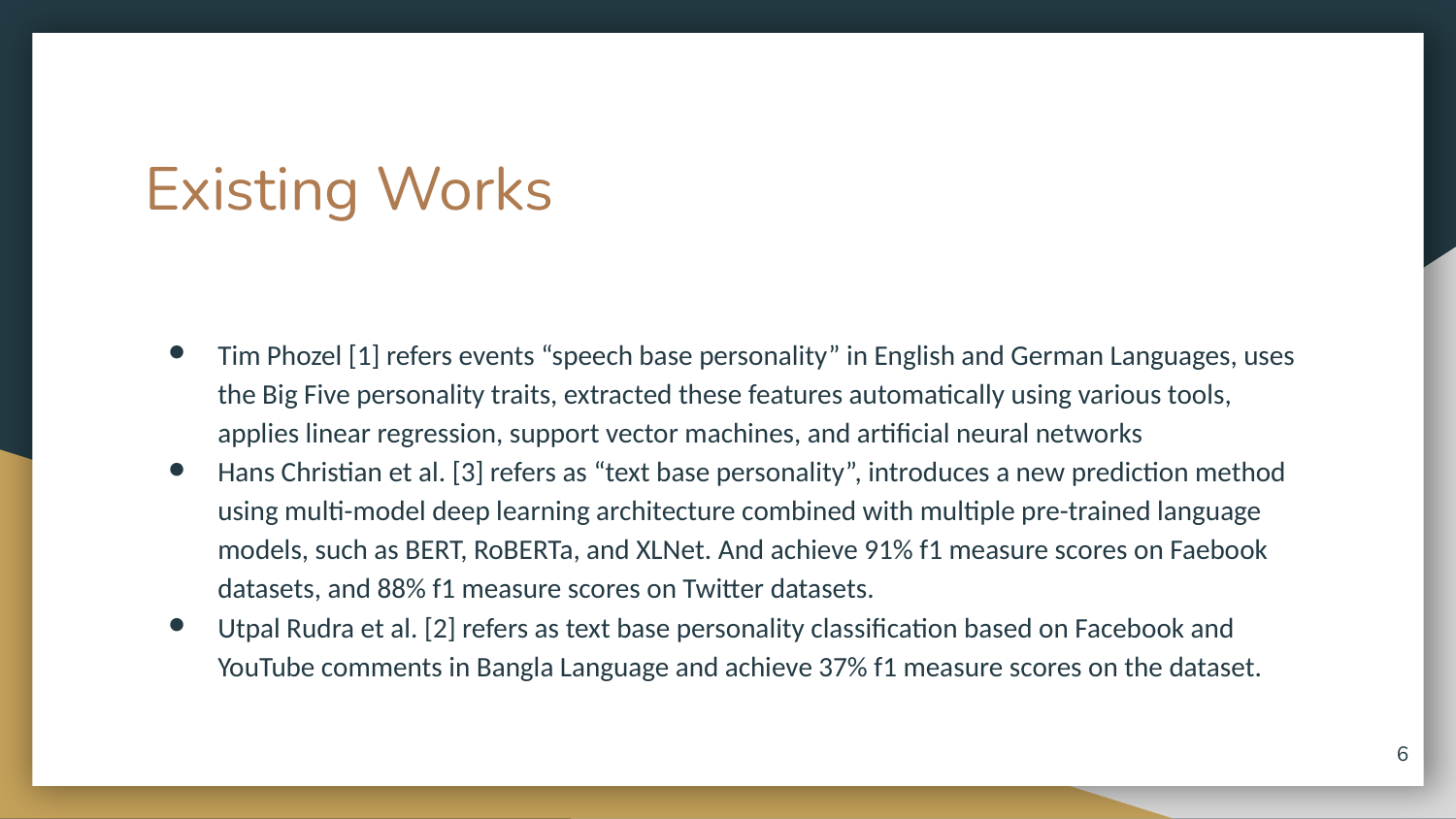

# Existing Works
Tim Phozel [1] refers events “speech base personality” in English and German Languages, uses the Big Five personality traits, extracted these features automatically using various tools, applies linear regression, support vector machines, and artificial neural networks
Hans Christian et al. [3] refers as “text base personality”, introduces a new prediction method using multi-model deep learning architecture combined with multiple pre-trained language models, such as BERT, RoBERTa, and XLNet. And achieve 91% f1 measure scores on Faebook datasets, and 88% f1 measure scores on Twitter datasets.
Utpal Rudra et al. [2] refers as text base personality classification based on Facebook and YouTube comments in Bangla Language and achieve 37% f1 measure scores on the dataset.

6